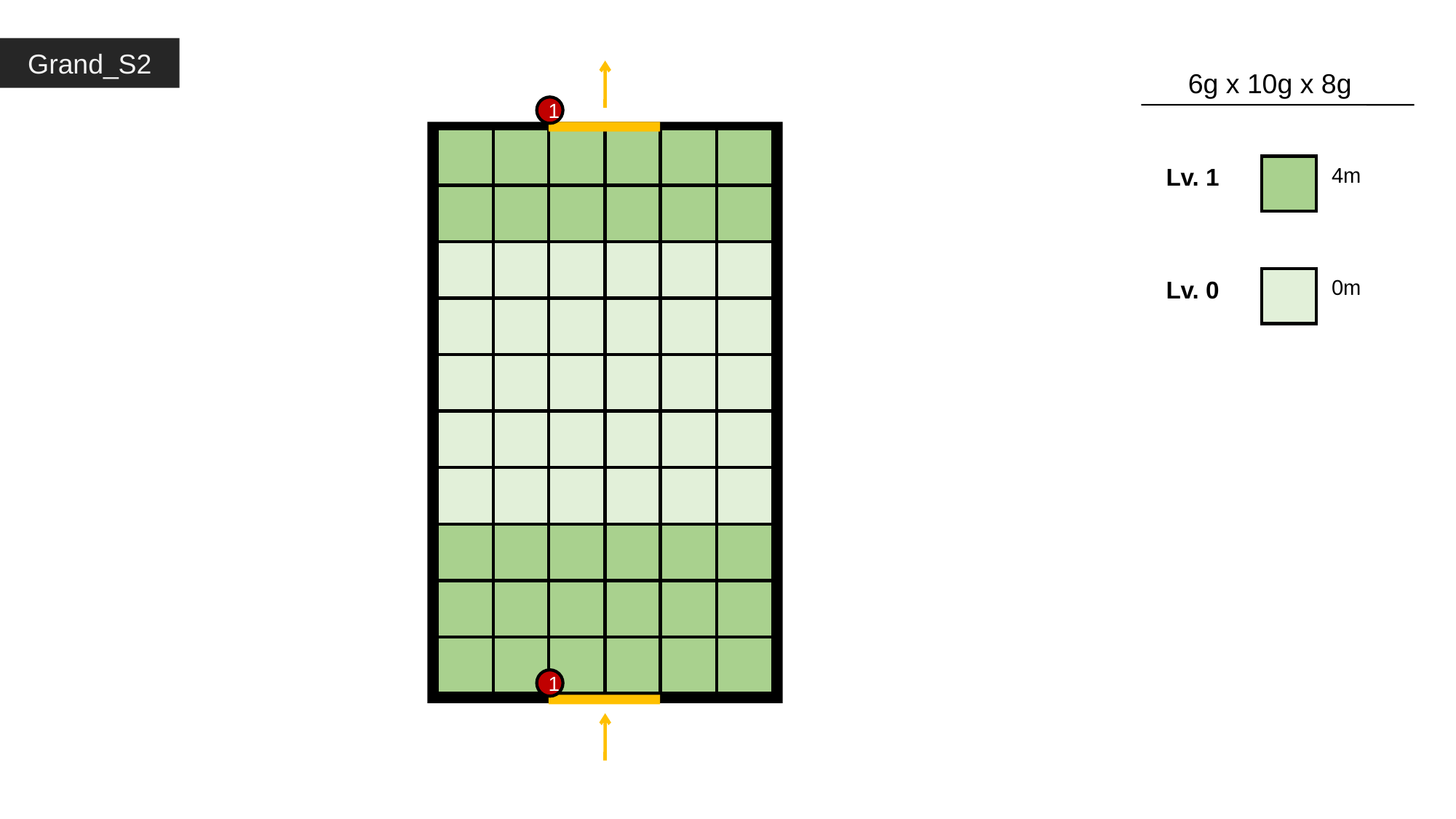

Grand_S2

6g x 10g x 8g
1

Lv. 1
4m

Lv. 0

0m

1